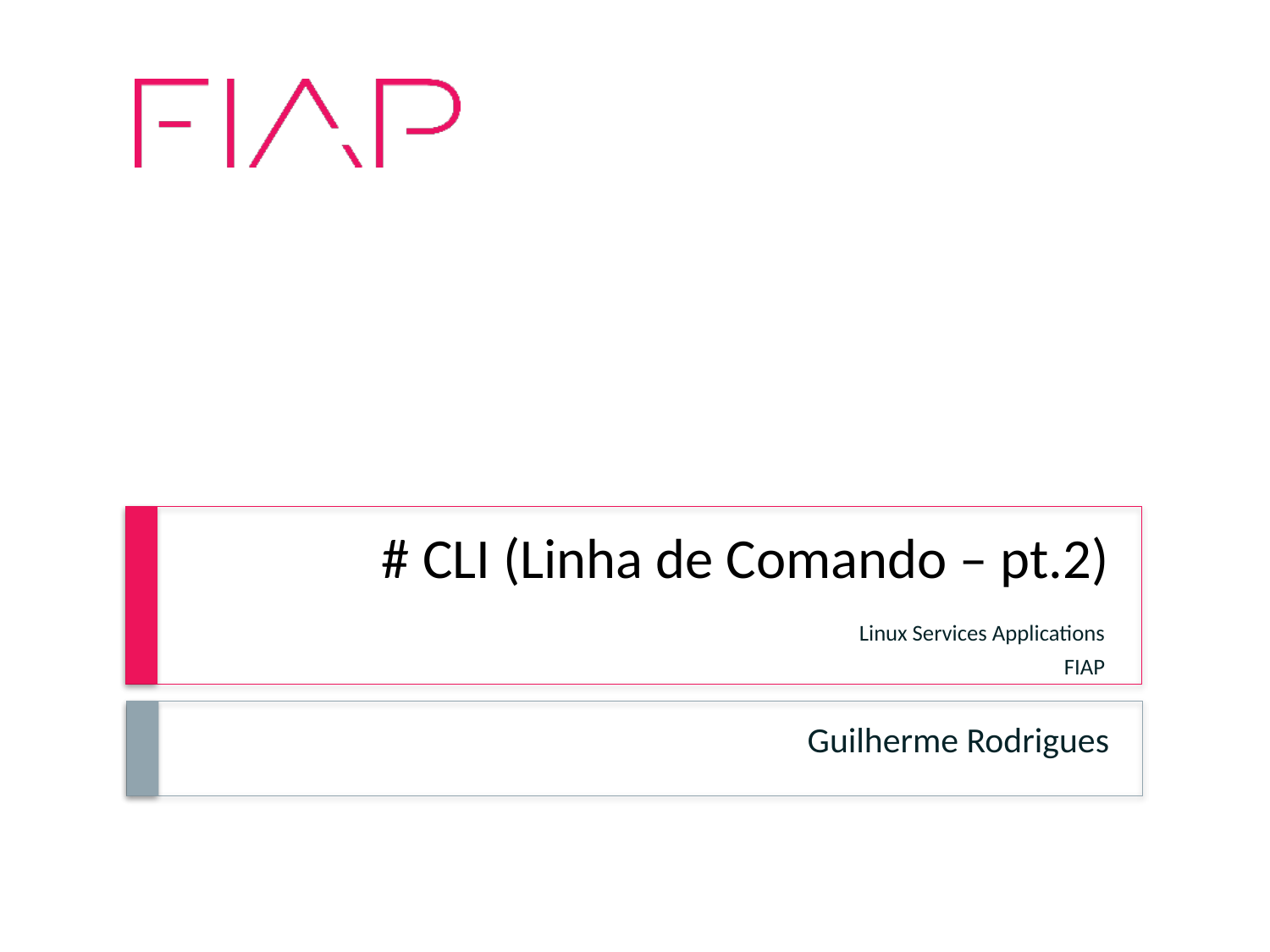

# # CLI (Linha de Comando – pt.2)
Linux Services Applications
FIAP
Guilherme Rodrigues